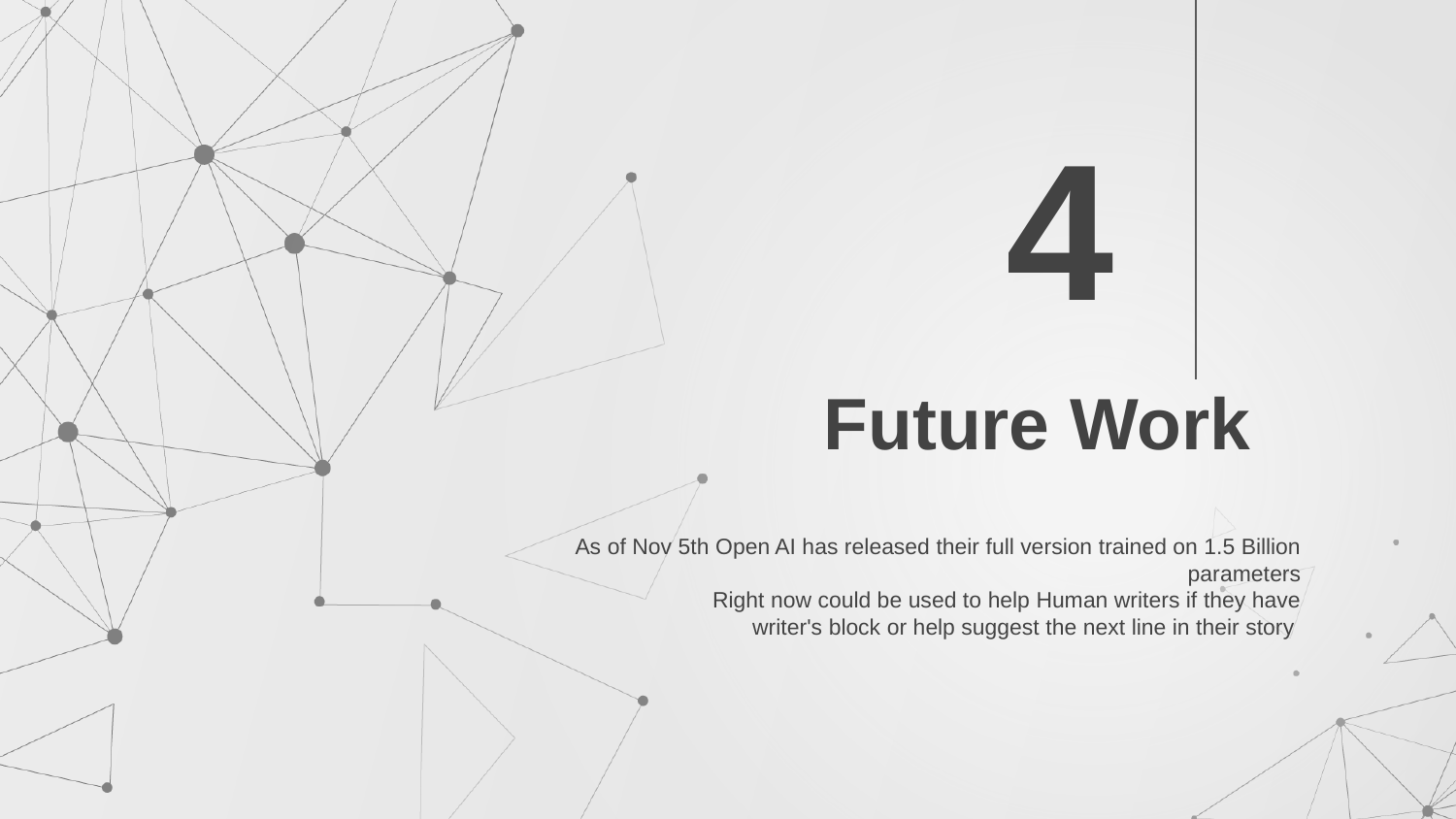

4
# Future Work
As of Nov 5th Open AI has released their full version trained on 1.5 Billion parameters
	Right now could be used to help Human writers if they have writer's block or help suggest the next line in their story